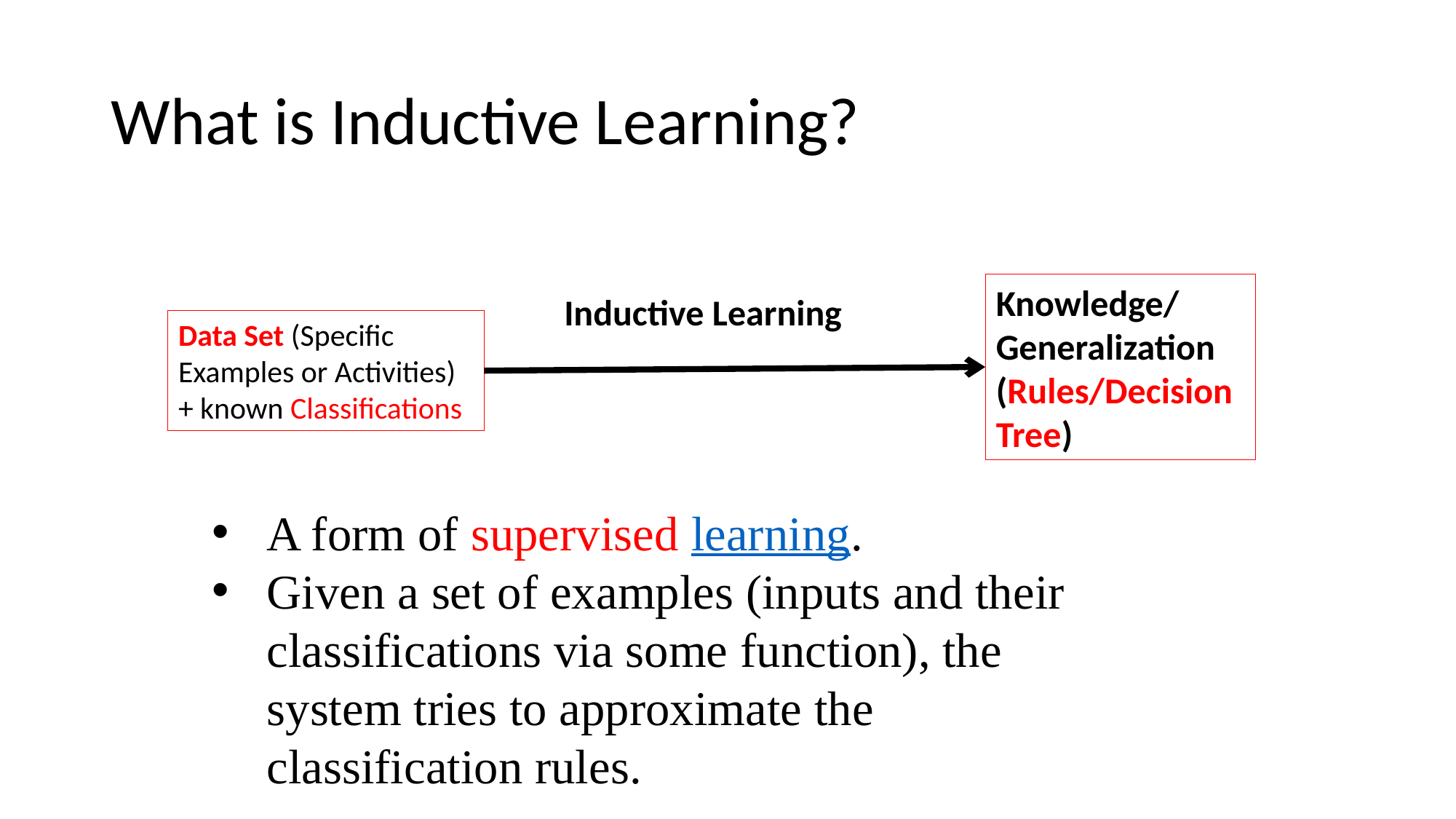

# What is Inductive Learning?
Knowledge/Generalization (Rules/Decision Tree)
Inductive Learning
Data Set (Specific Examples or Activities) + known Classifications
A form of supervised learning.
Given a set of examples (inputs and their classifications via some function), the system tries to approximate the classification rules.